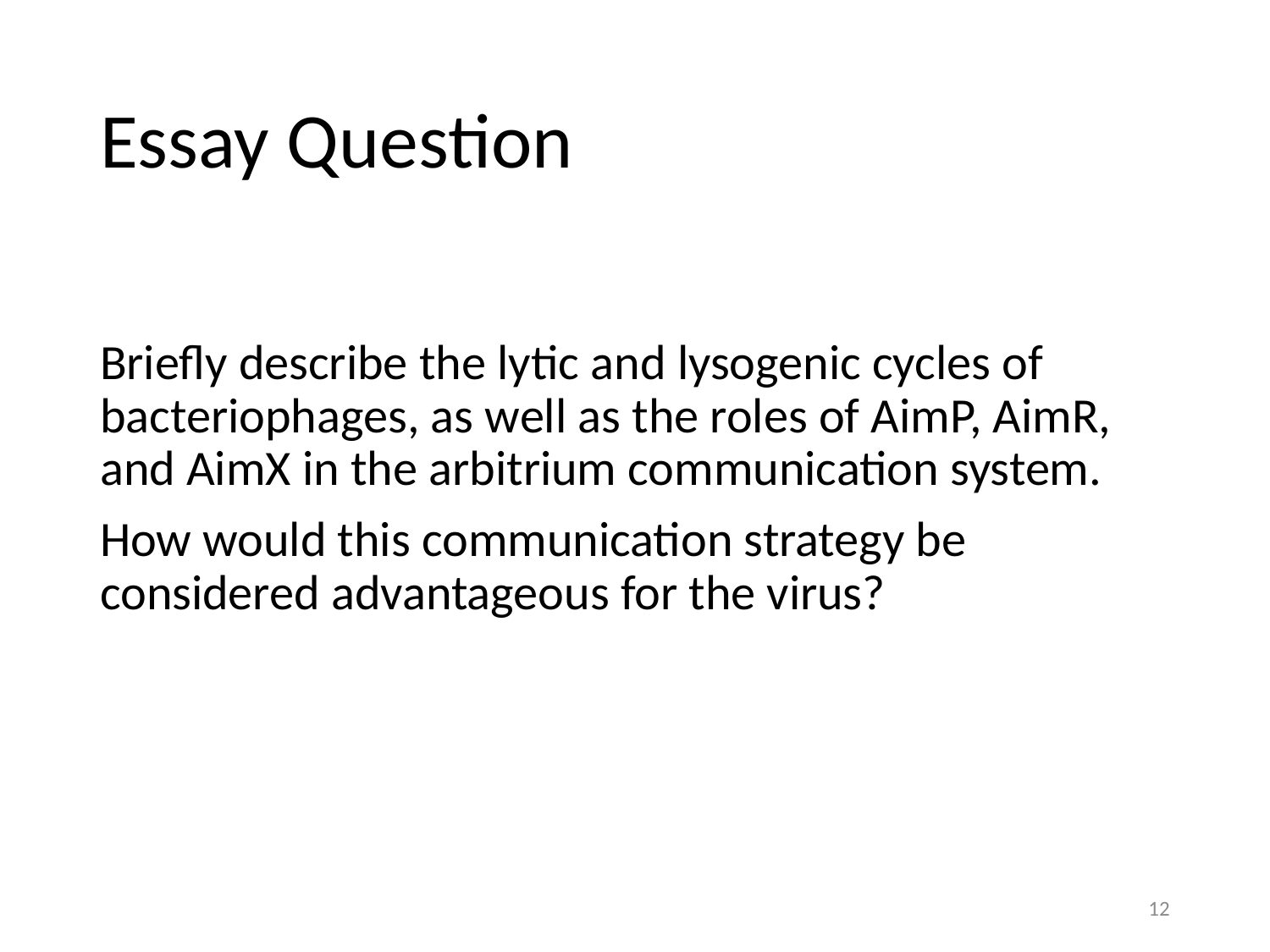

# Essay Question

Briefly describe the lytic and lysogenic cycles of bacteriophages, as well as the roles of AimP, AimR, and AimX in the arbitrium communication system.
How would this communication strategy be considered advantageous for the virus?
12